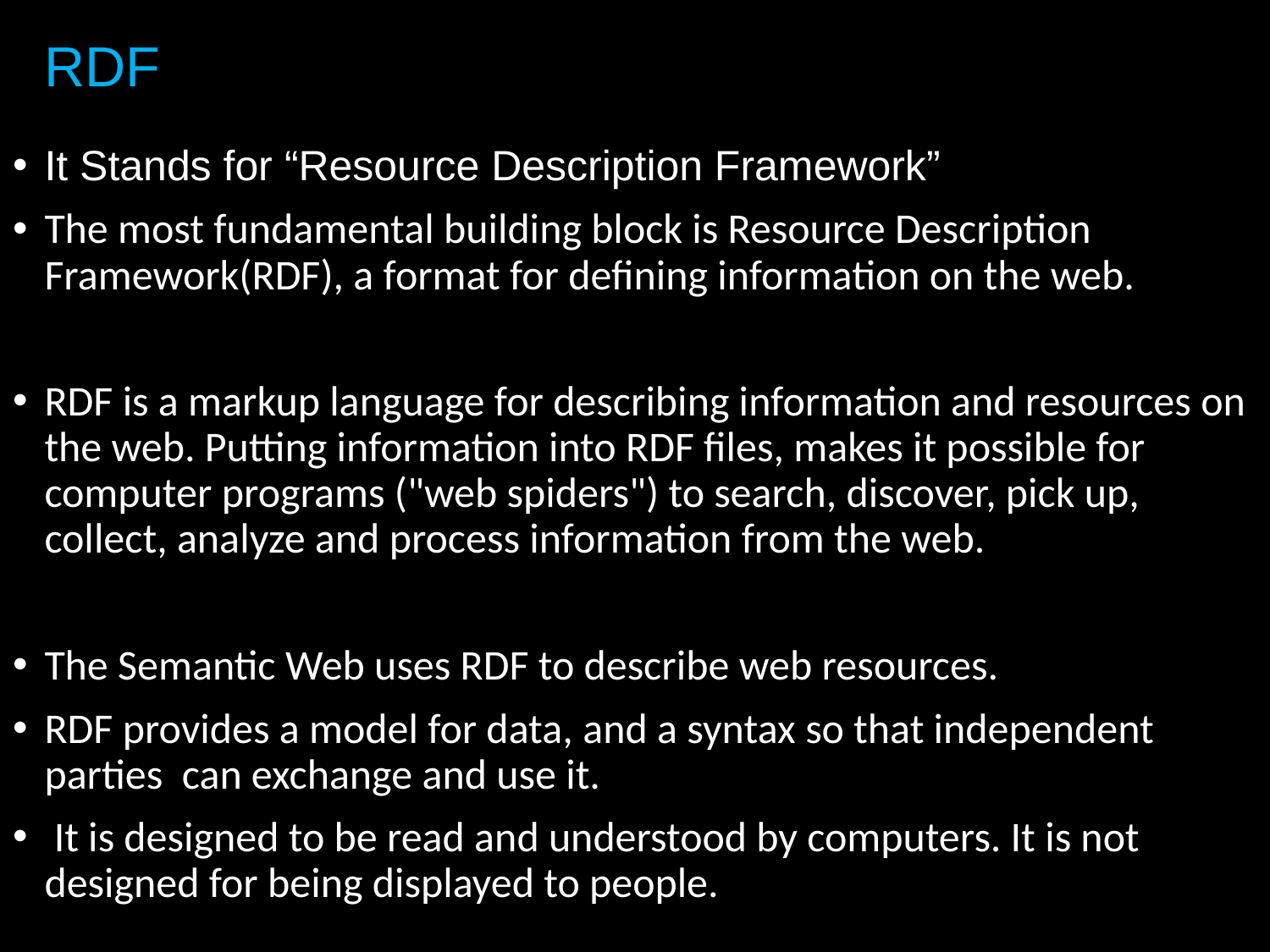

# RDF
It Stands for “Resource Description Framework”
The most fundamental building block is Resource Description Framework(RDF), a format for defining information on the web.

RDF is a markup language for describing information and resources on the web. Putting information into RDF files, makes it possible for computer programs ("web spiders") to search, discover, pick up, collect, analyze and process information from the web.

The Semantic Web uses RDF to describe web resources.
RDF provides a model for data, and a syntax so that independent parties  can exchange and use it.
 It is designed to be read and understood by computers. It is not designed for being displayed to people.